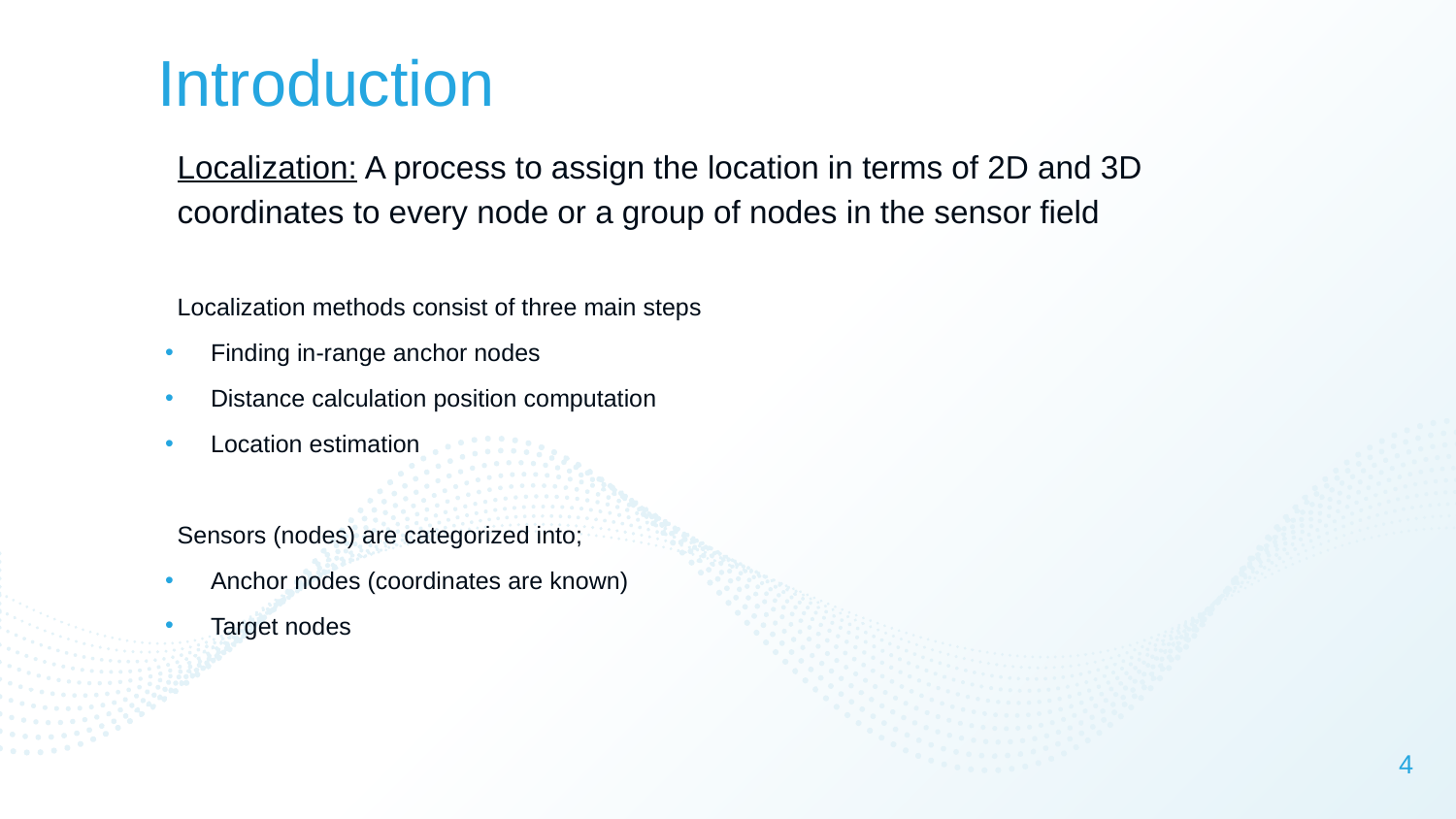

# Introduction
Localization: A process to assign the location in terms of 2D and 3D coordinates to every node or a group of nodes in the sensor field

Localization methods consist of three main steps
Finding in-range anchor nodes
Distance calculation position computation
Location estimation

Sensors (nodes) are categorized into;
Anchor nodes (coordinates are known)
Target nodes

4